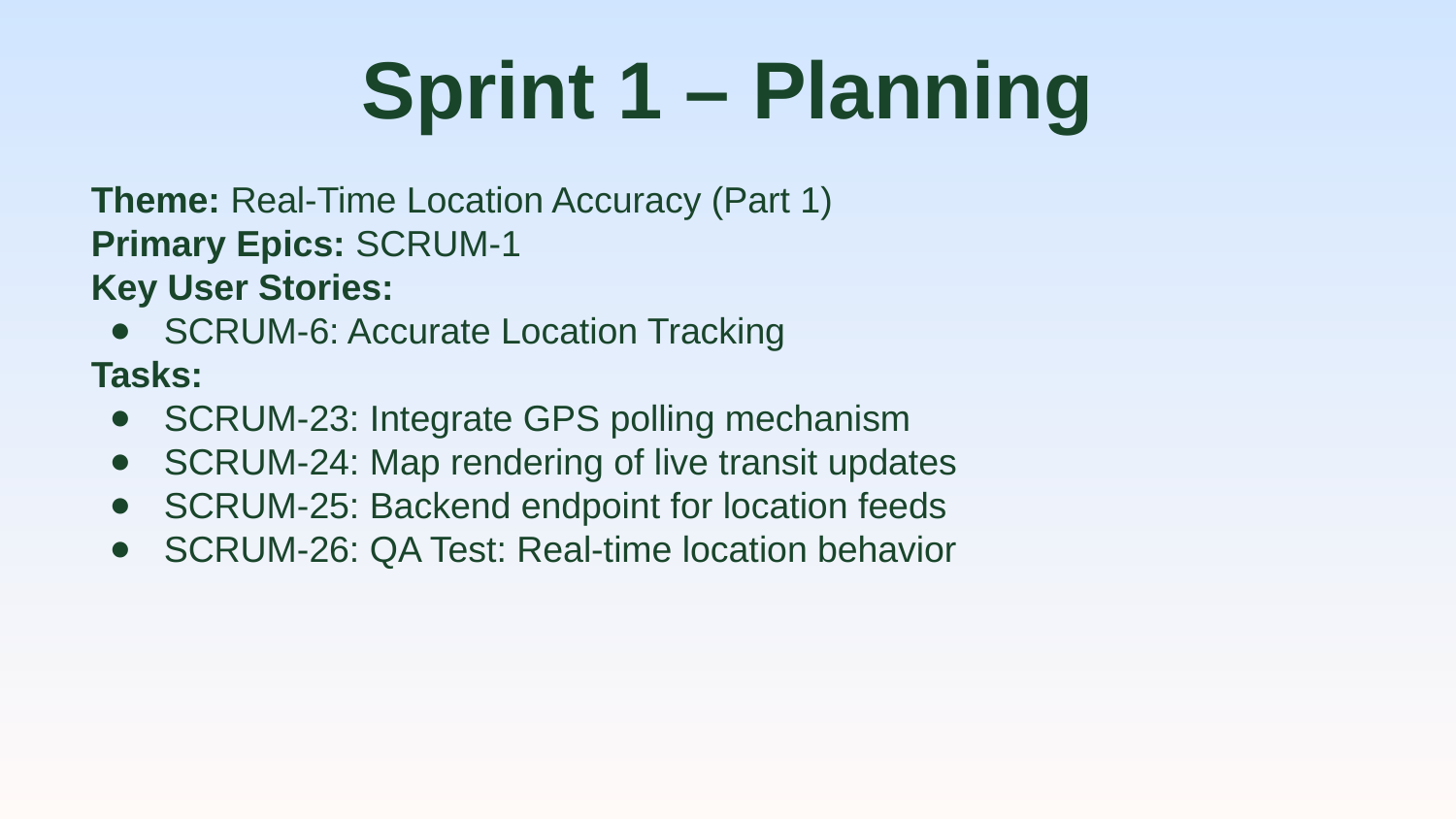

# Sprint 1 – Planning
Theme: Real-Time Location Accuracy (Part 1)
Primary Epics: SCRUM-1
Key User Stories:
SCRUM-6: Accurate Location Tracking
Tasks:
SCRUM-23: Integrate GPS polling mechanism
SCRUM-24: Map rendering of live transit updates
SCRUM-25: Backend endpoint for location feeds
SCRUM-26: QA Test: Real-time location behavior